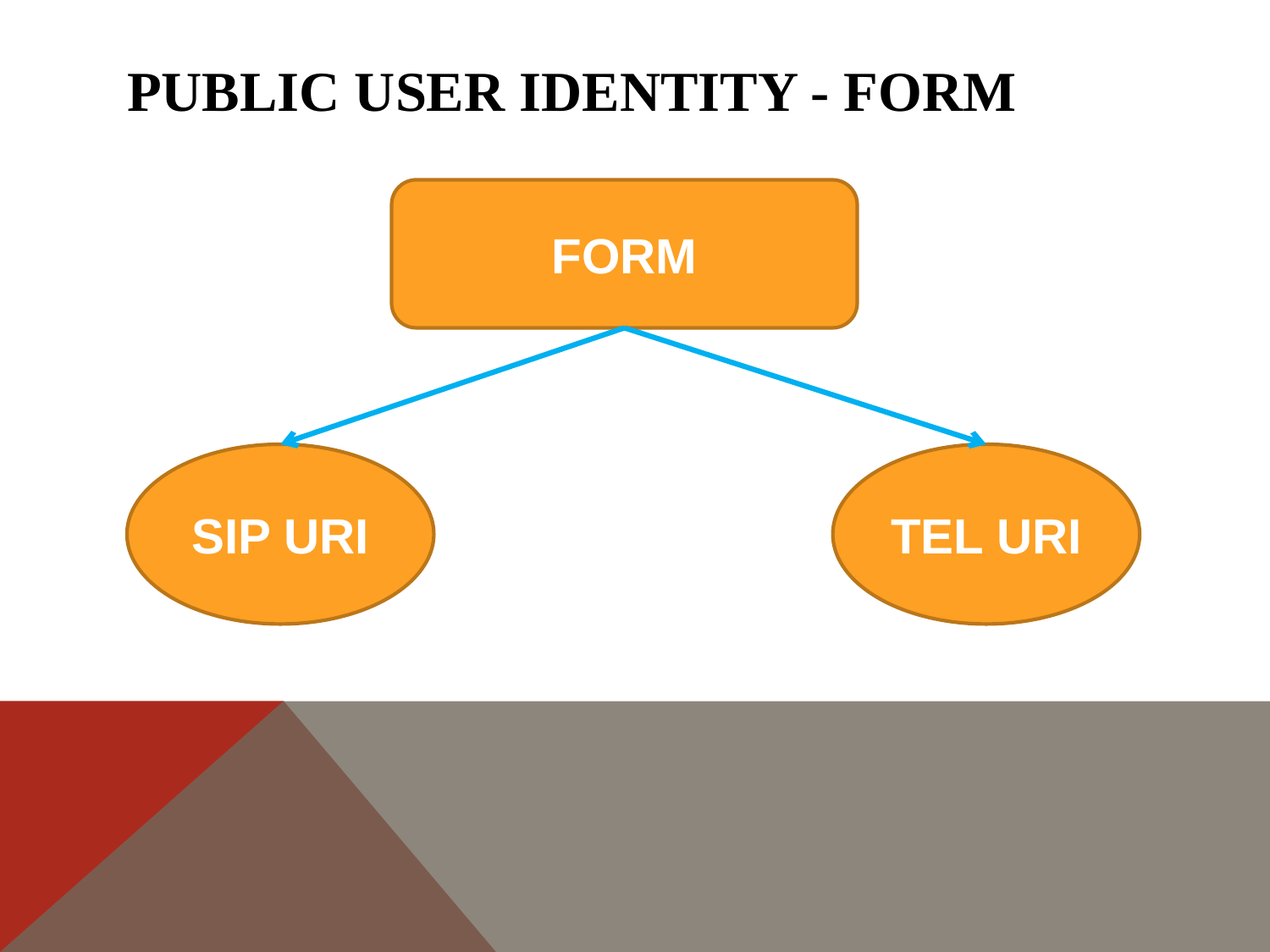

# PUBLIC USER IDENTITY - form
FORM
SIP URI
TEL URI